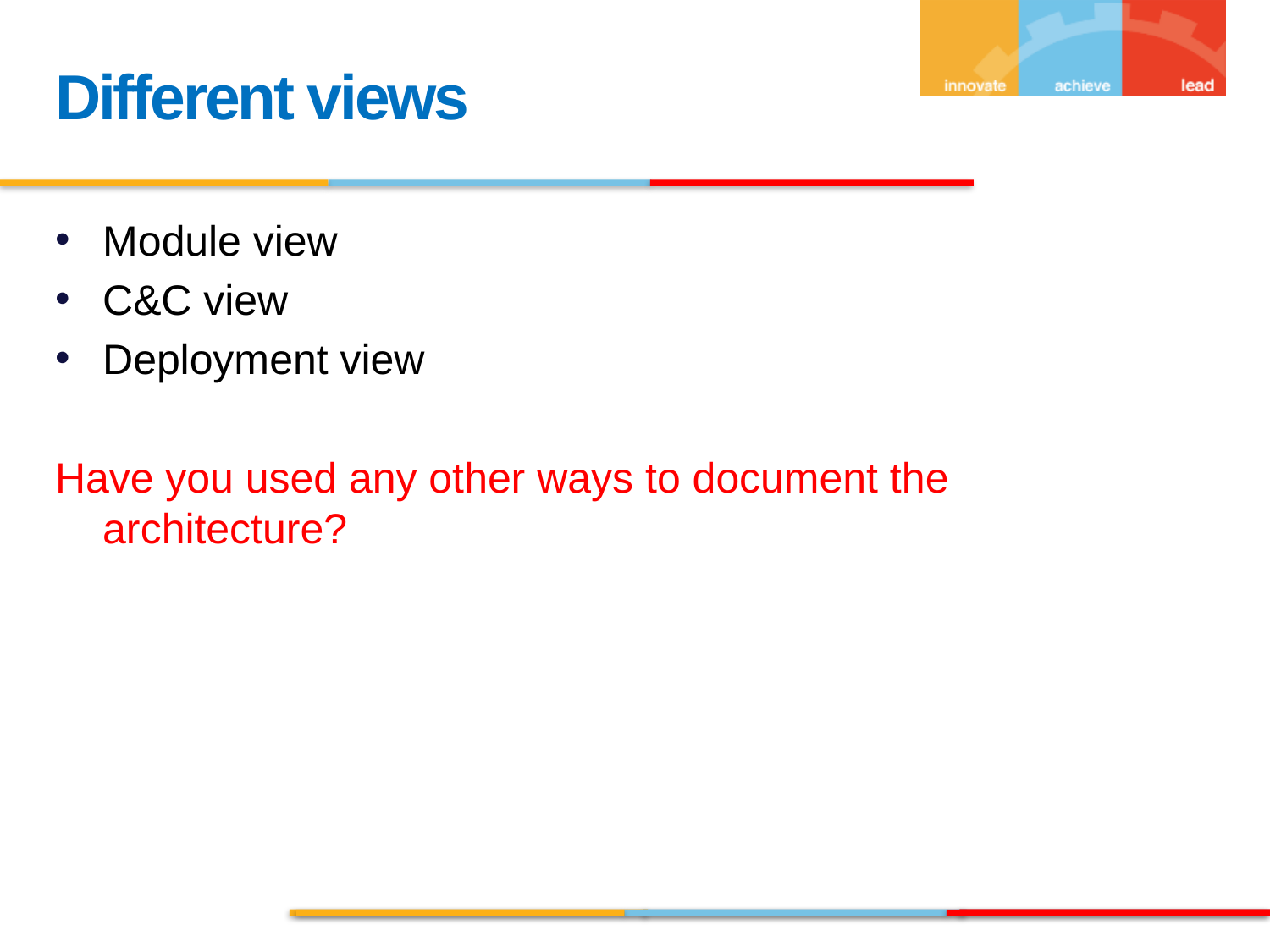

Different views
Module view
C&C view
Deployment view

Have you used any other ways to document the architecture?